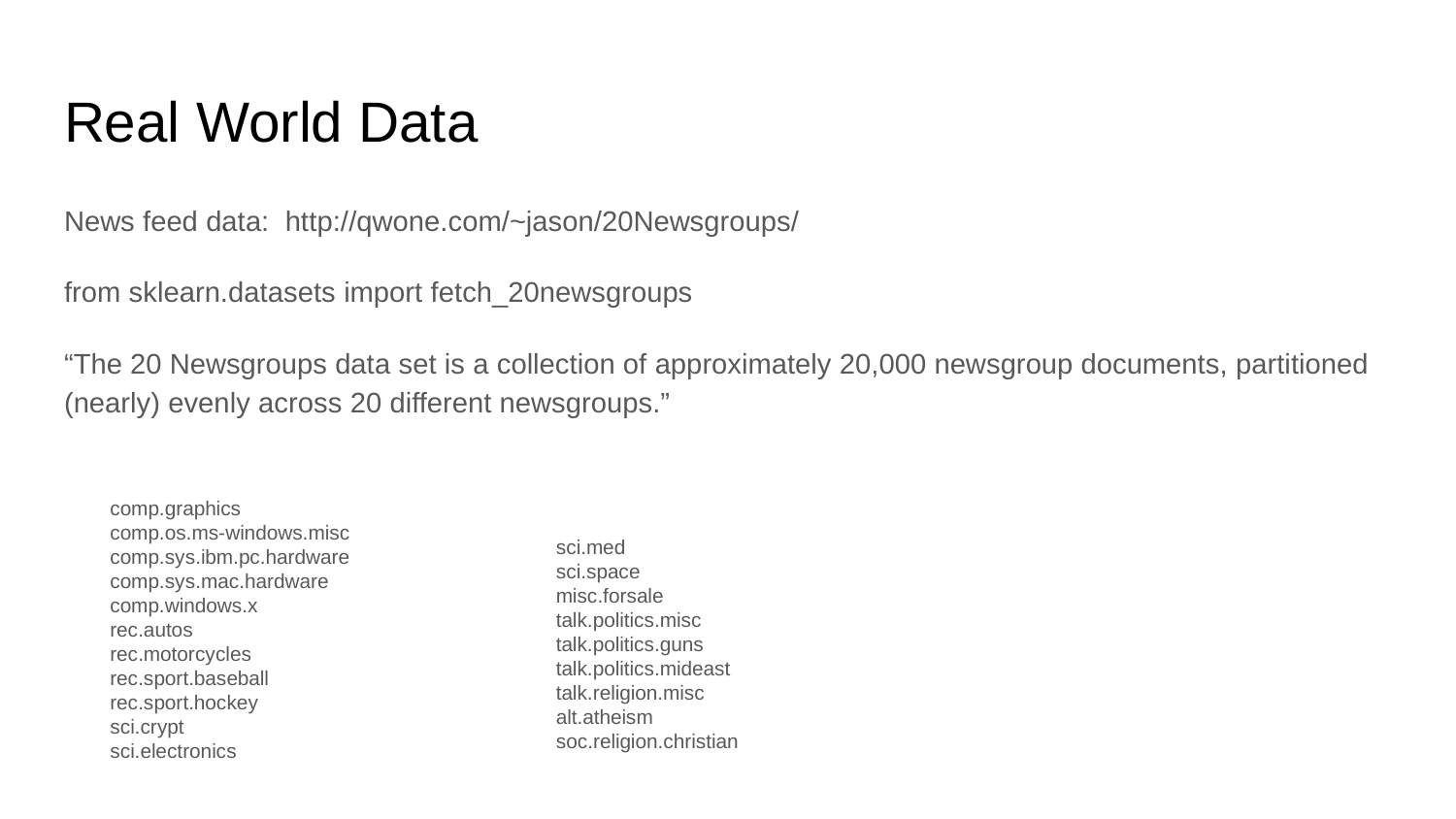

# Real World Data
News feed data:  http://qwone.com/~jason/20Newsgroups/
from sklearn.datasets import fetch_20newsgroups
“The 20 Newsgroups data set is a collection of approximately 20,000 newsgroup documents, partitioned (nearly) evenly across 20 different newsgroups.”

comp.graphics
comp.os.ms-windows.misc
comp.sys.ibm.pc.hardware
comp.sys.mac.hardware
comp.windows.x
rec.autos
rec.motorcycles
rec.sport.baseball
rec.sport.hockey
sci.crypt
sci.electronics

sci.med
sci.space
misc.forsale
talk.politics.misc
talk.politics.guns
talk.politics.mideast
talk.religion.misc
alt.atheism
soc.religion.christian